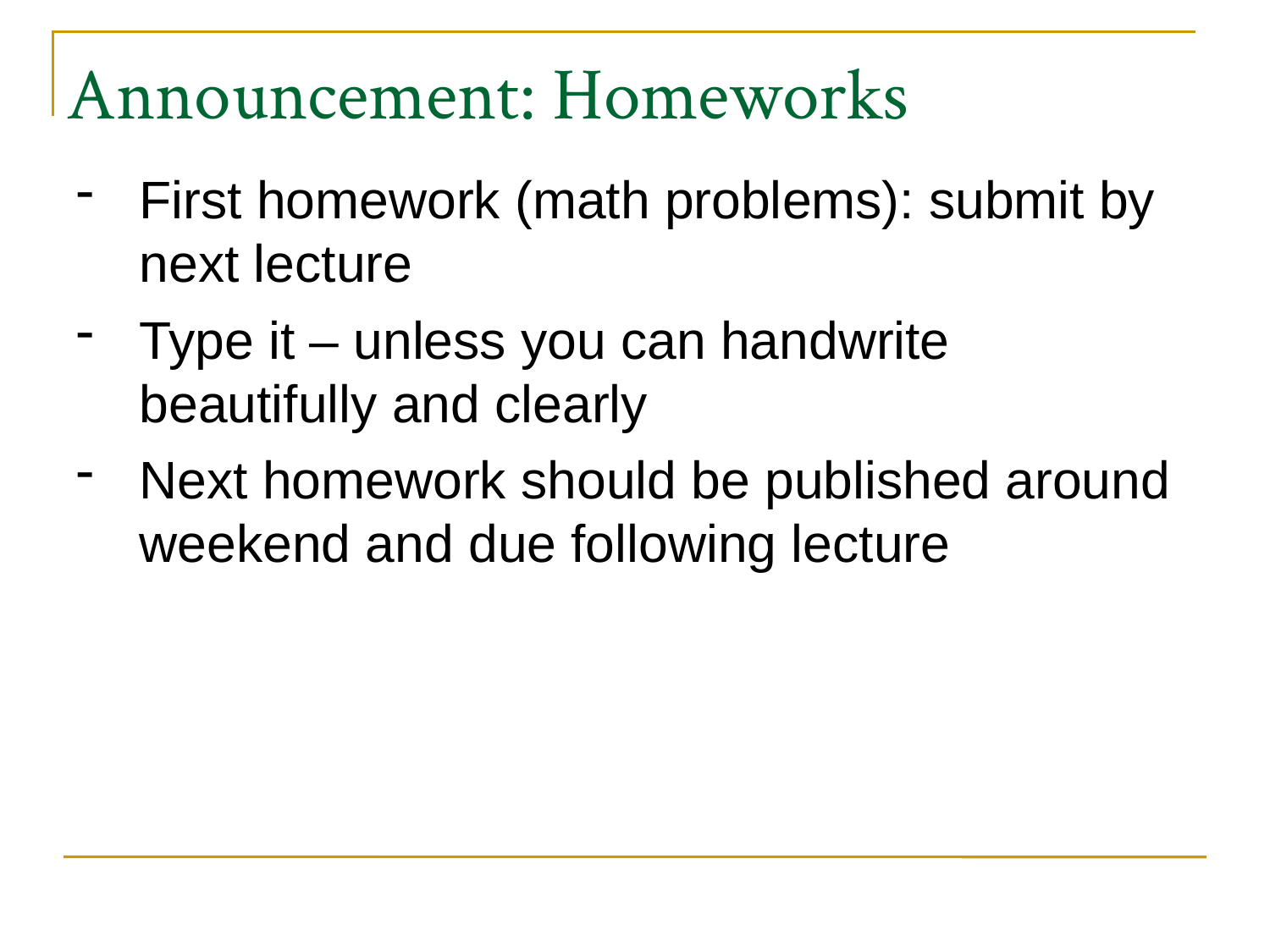

# Announcement: Homeworks
First homework (math problems): submit by next lecture
Type it – unless you can handwrite beautifully and clearly
Next homework should be published around weekend and due following lecture